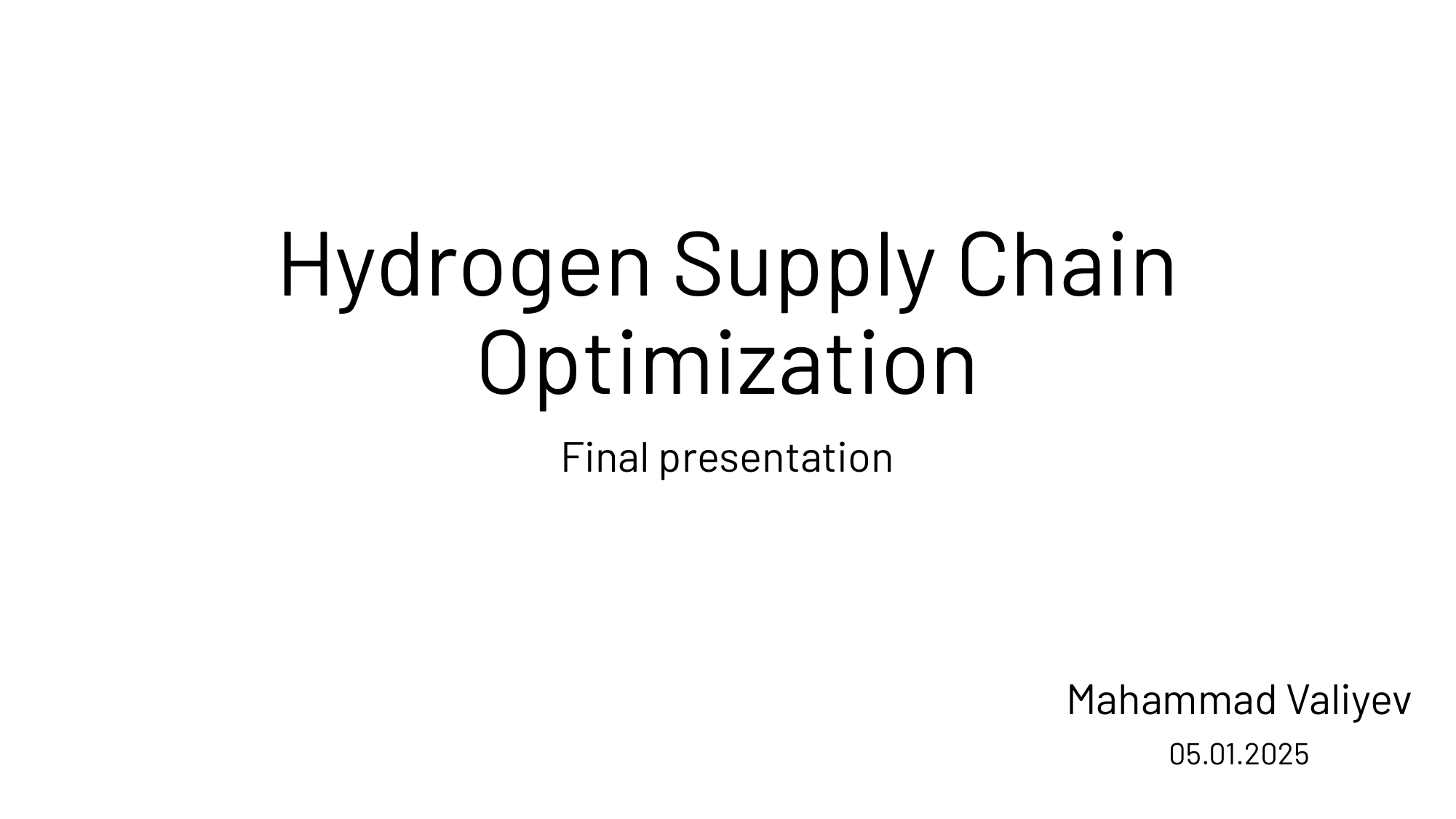

# Hydrogen Supply Chain Optimization
Final presentation
Mahammad Valiyev
05.01.2025